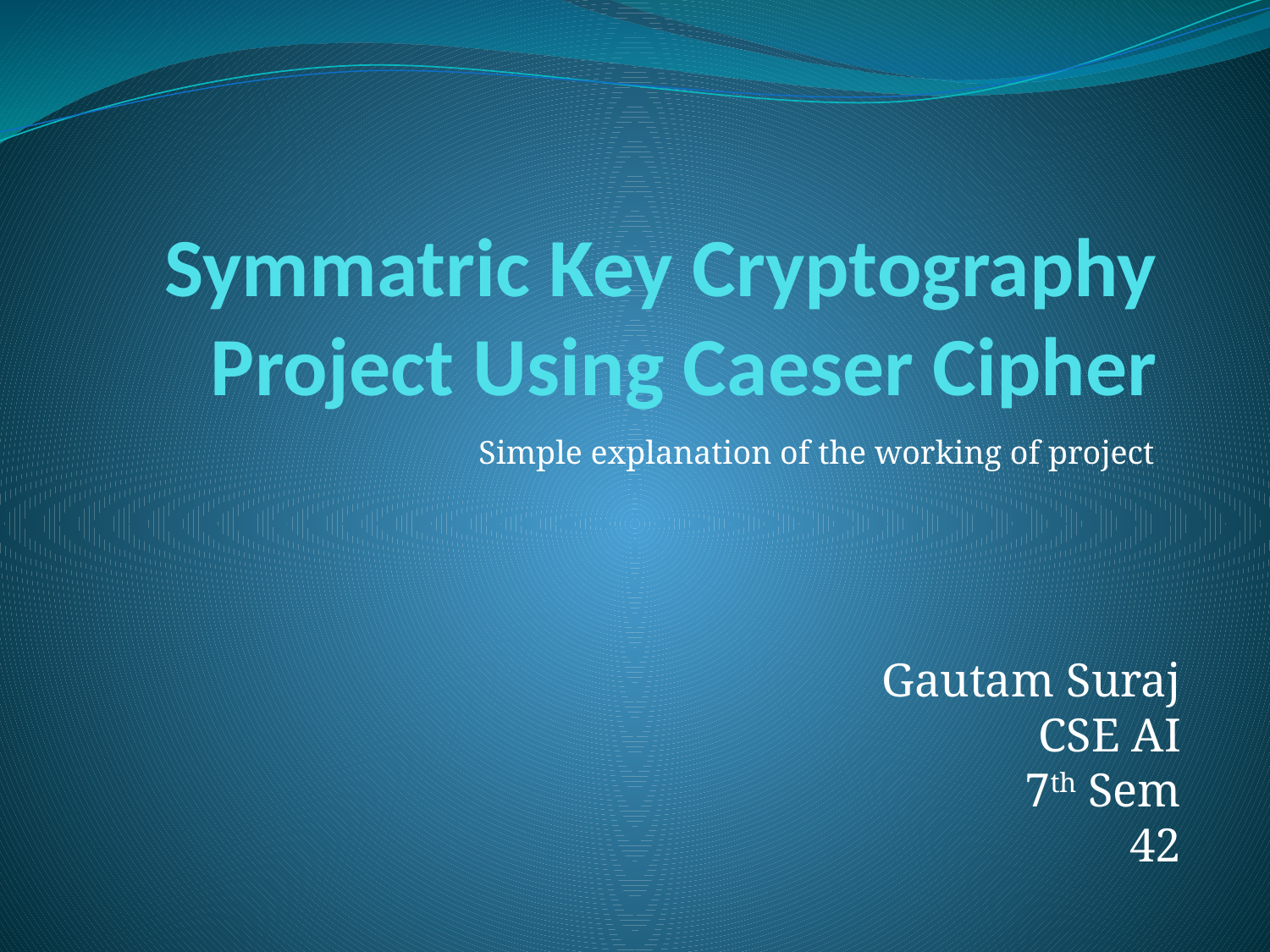

# Symmatric Key Cryptography Project Using Caeser Cipher
Simple explanation of the working of project
Gautam Suraj
CSE AI
7th Sem
42